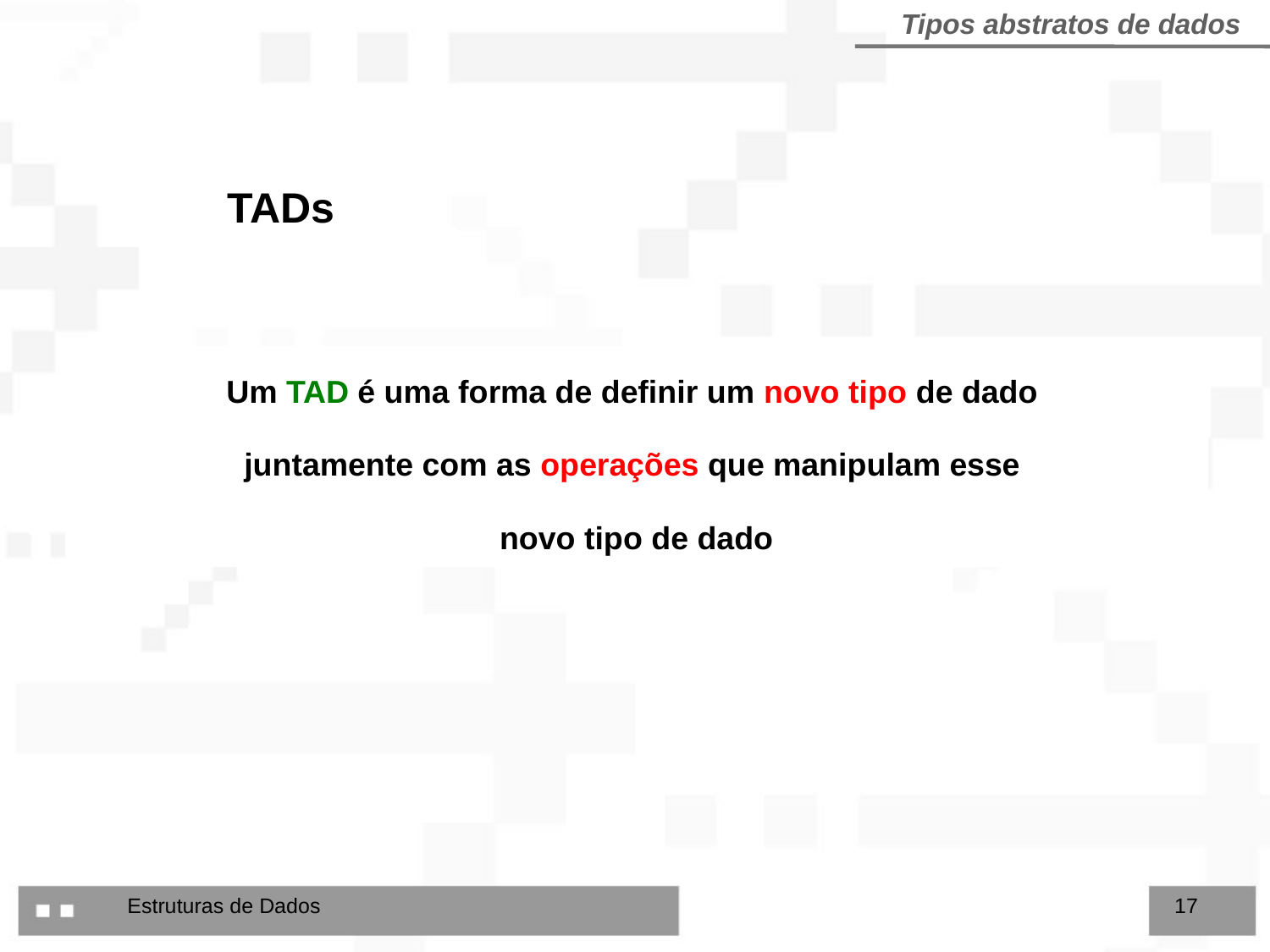

Tipos abstratos de dados
TADs
Um TAD é uma forma de definir um novo tipo de dado
juntamente com as operações que manipulam esse
novo tipo de dado